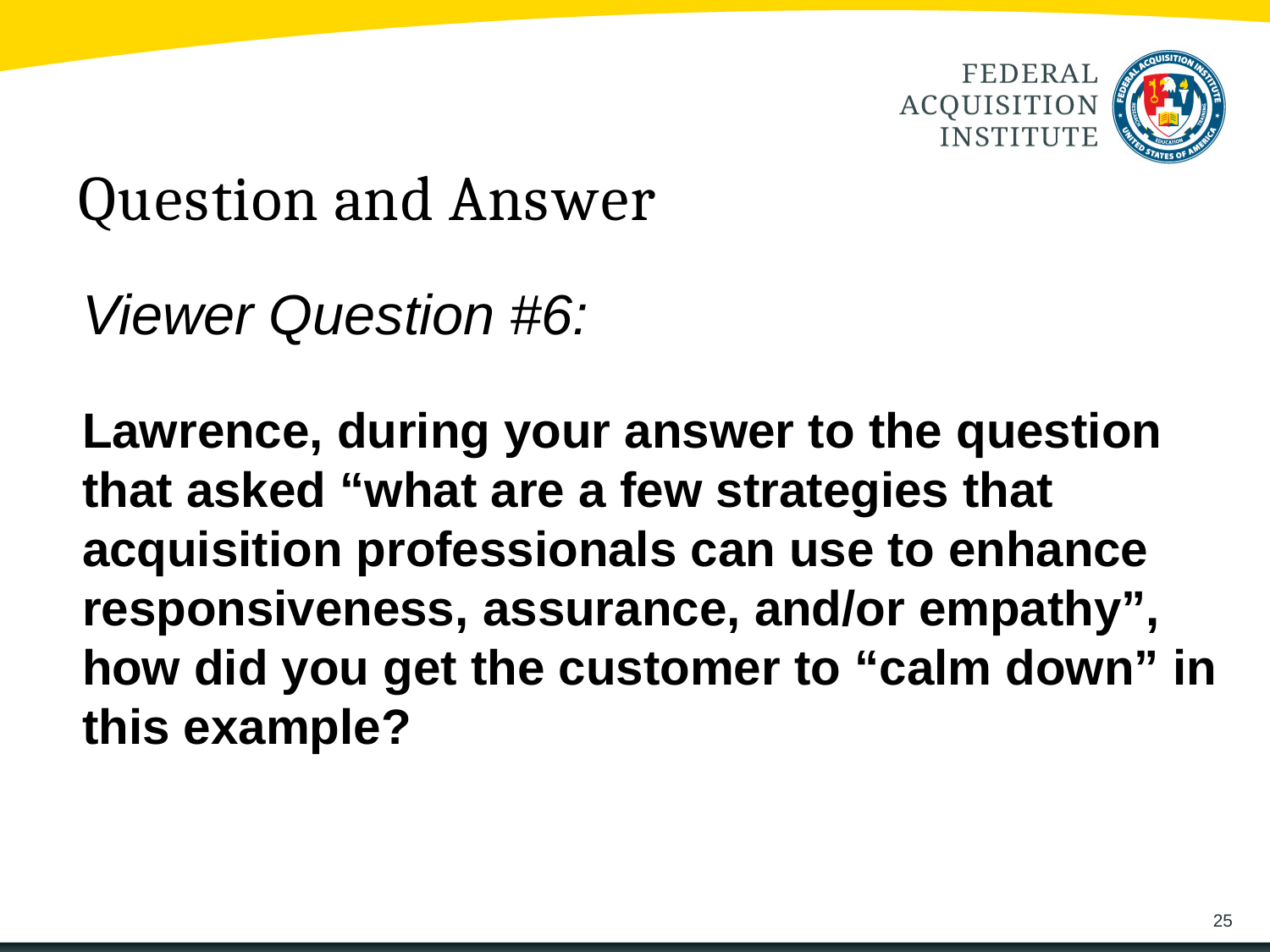

Question and Answer
Viewer Question #6:
Lawrence, during your answer to the question that asked “what are a few strategies that acquisition professionals can use to enhance responsiveness, assurance, and/or empathy”, how did you get the customer to “calm down” in this example?
25